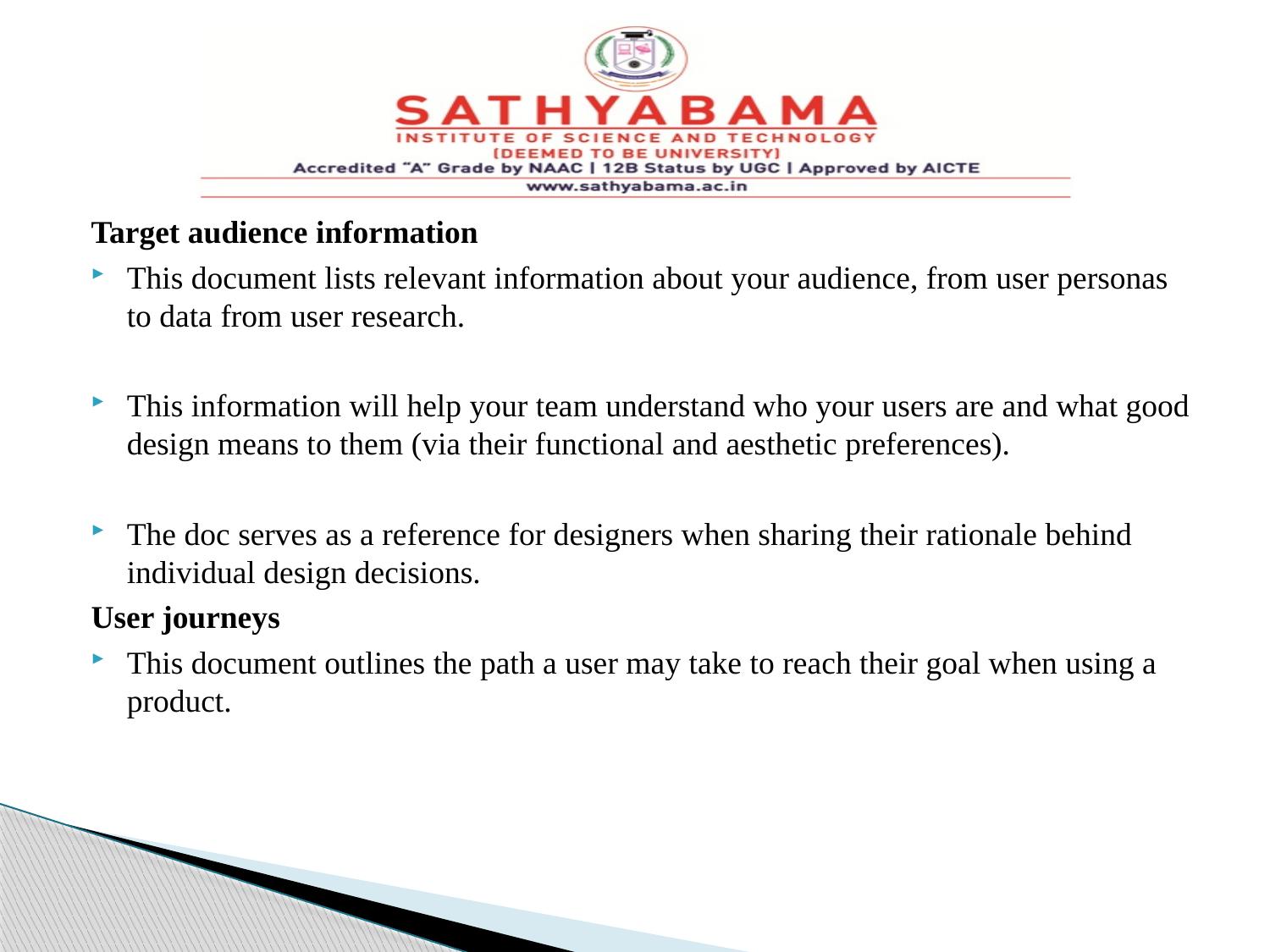

#
Target audience information
This document lists relevant information about your audience, from user personas to data from user research.

This information will help your team understand who your users are and what good design means to them (via their functional and aesthetic preferences).

The doc serves as a reference for designers when sharing their rationale behind individual design decisions.
User journeys
This document outlines the path a user may take to reach their goal when using a product.